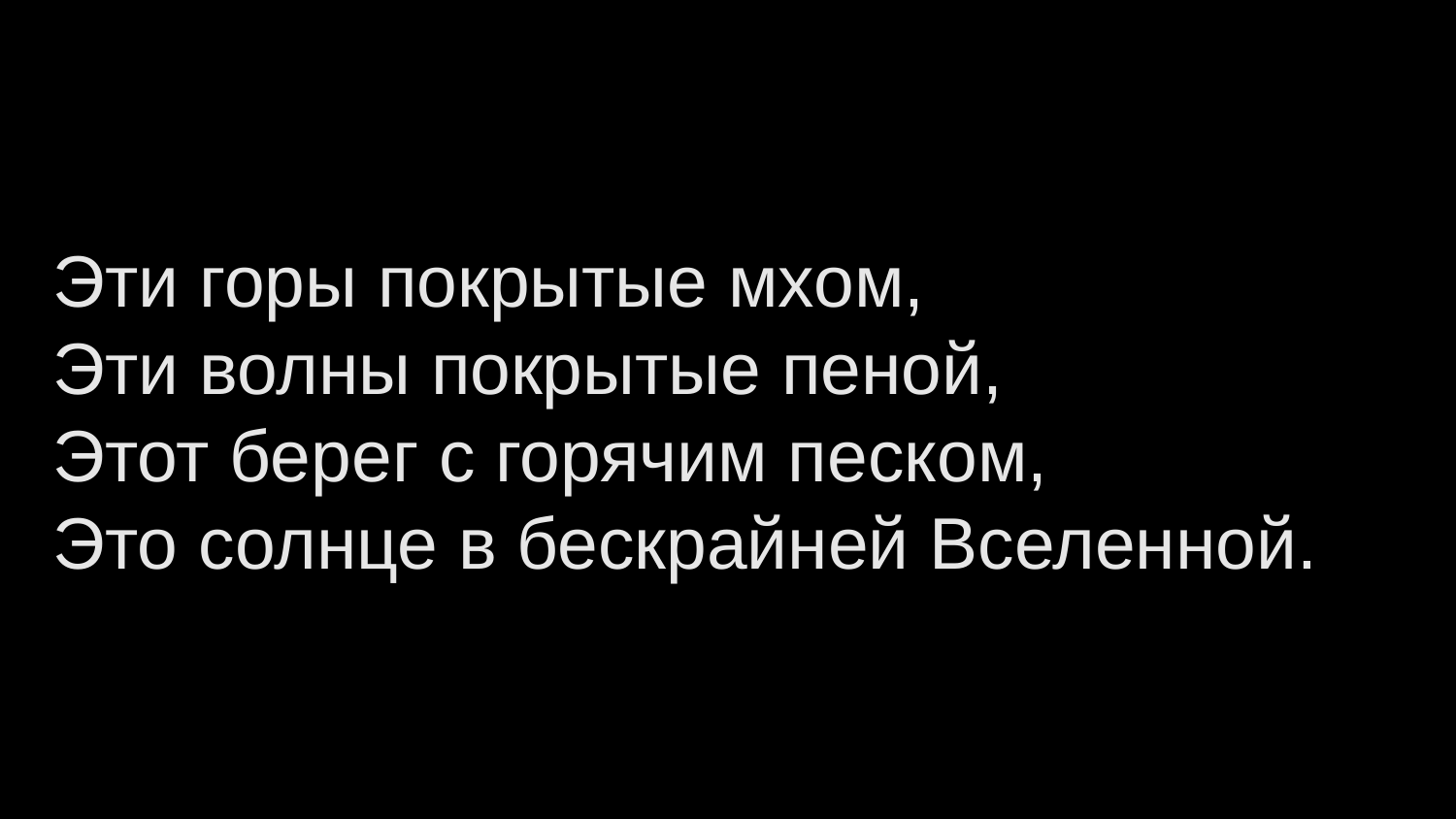

Эти горы покрытые мхом,
Эти волны покрытые пеной,
Этот берег с горячим песком,
Это солнце в бескрайней Вселенной.